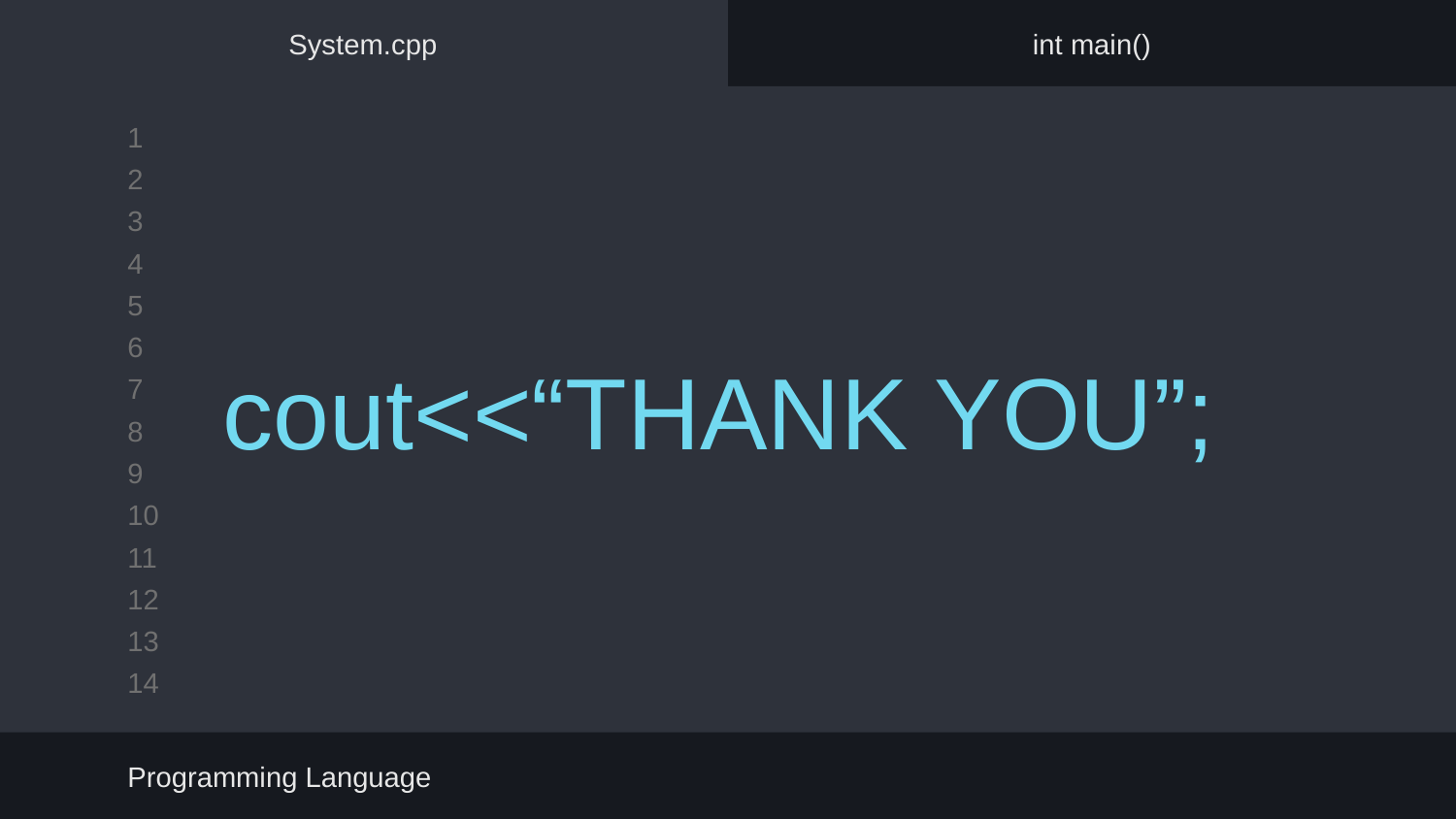

System.cpp
int main()
# cout<<“THANK YOU”;
Programming Language